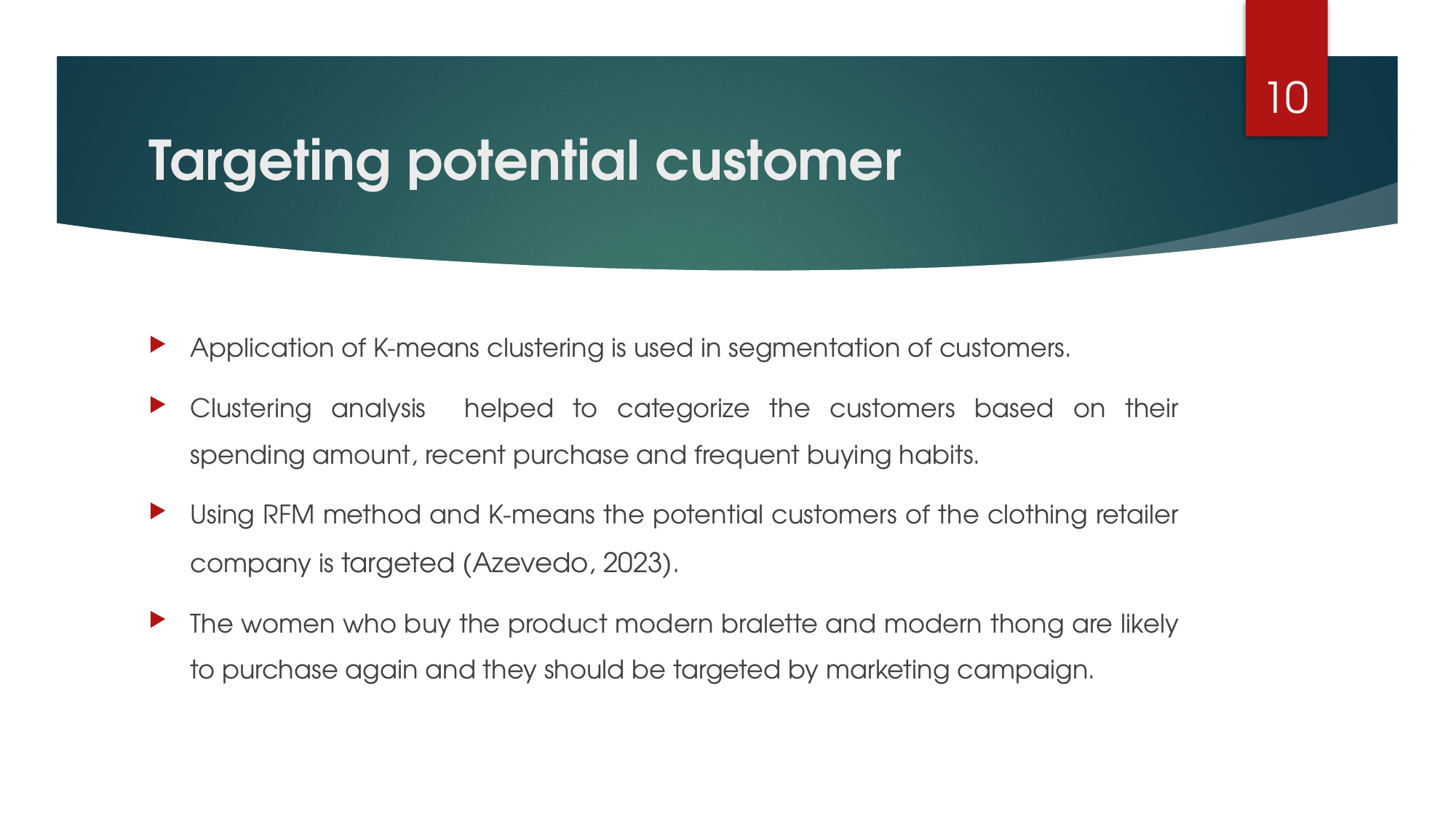

10
# Targeting potential customer
Application of K-means clustering is used in segmentation of customers.
Clustering analysis  helped to categorize the customers based on their spending amount, recent purchase and frequent buying habits.
Using RFM method and K-means the potential customers of the clothing retailer company is targeted (Azevedo, 2023).
The women who buy the product modern bralette and modern thong are likely to purchase again and they should be targeted by marketing campaign.